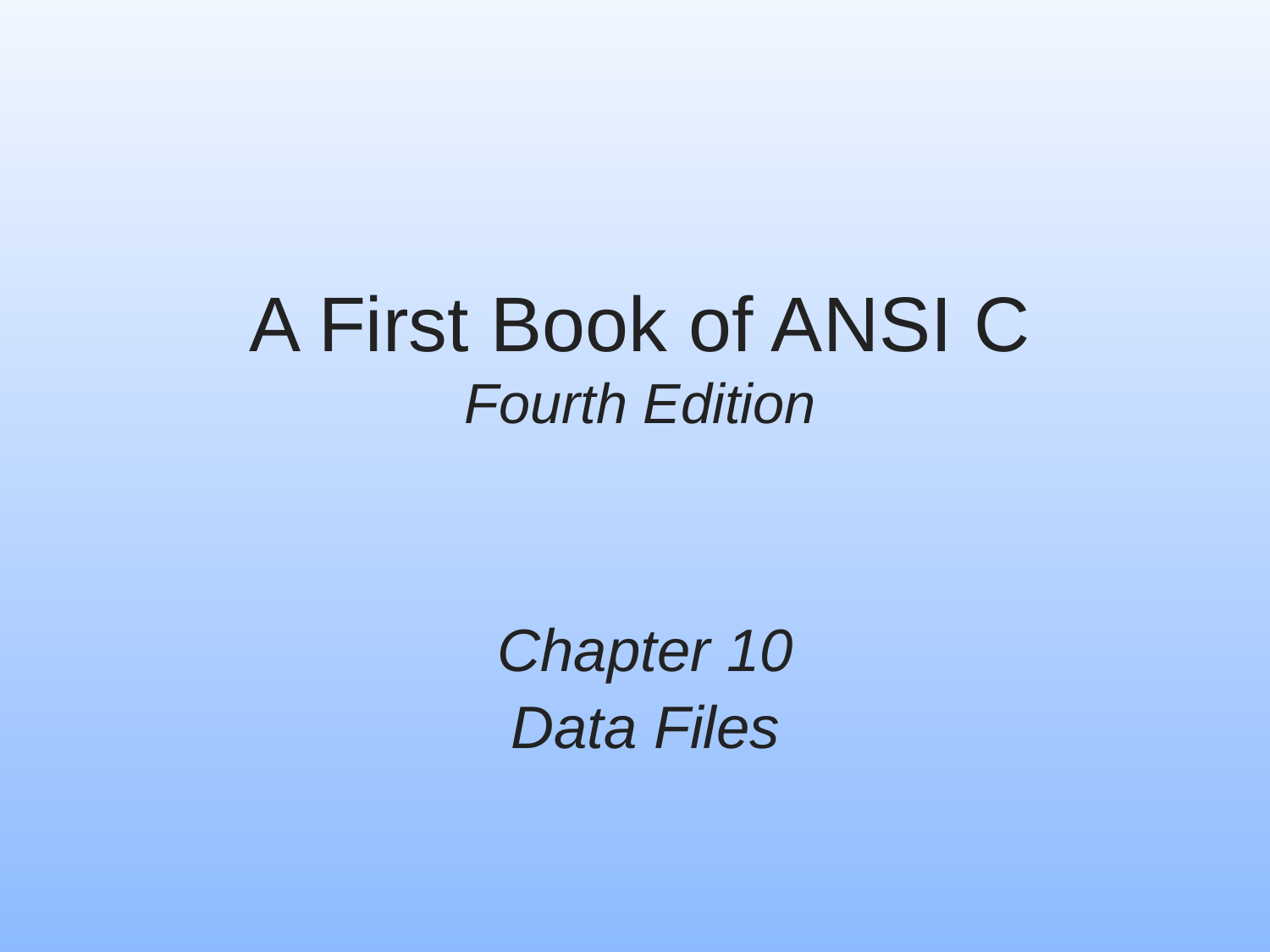

# A First Book of ANSI C Fourth Edition
Chapter 10
Data Files